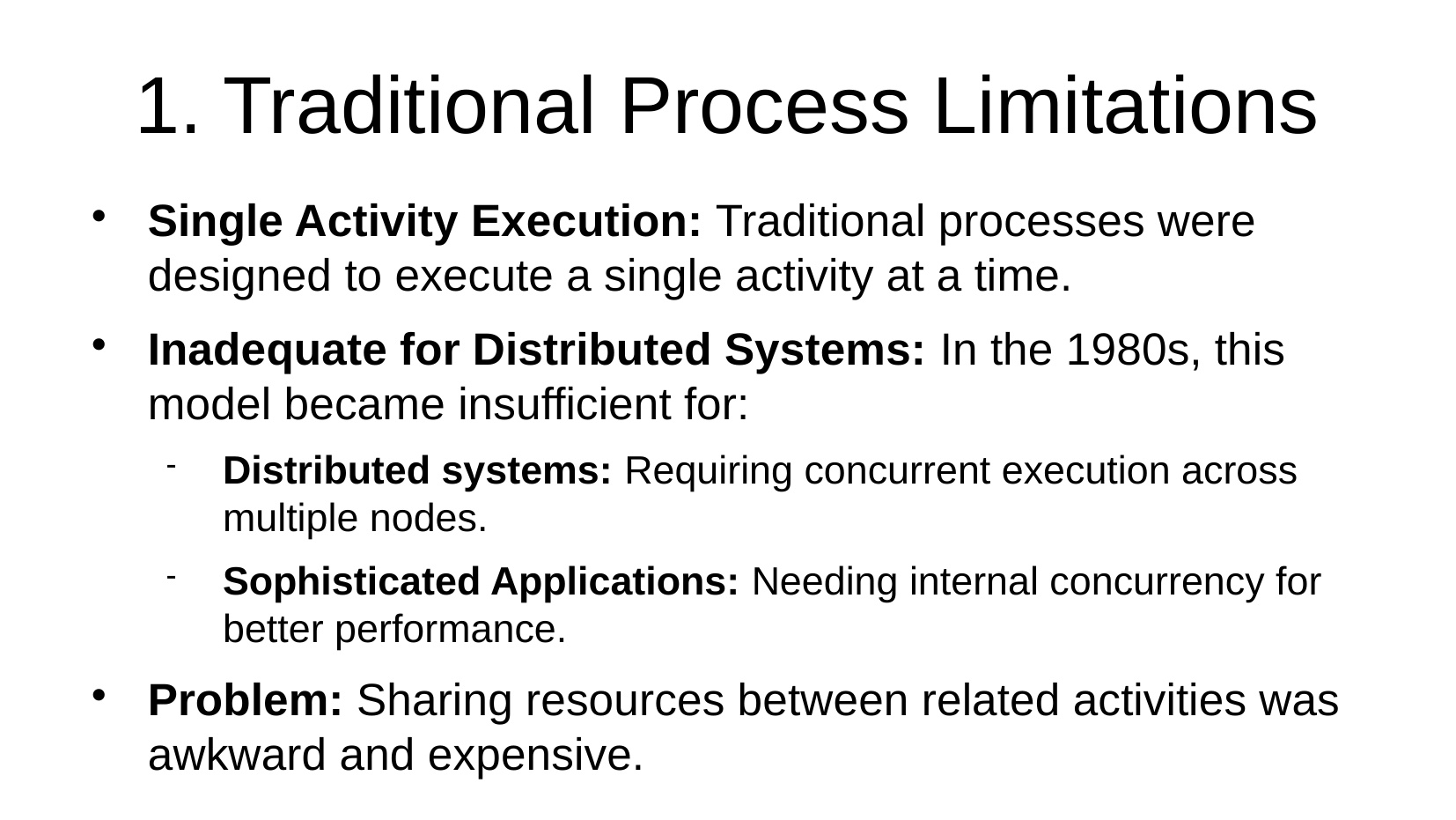

1. Traditional Process Limitations
Single Activity Execution: Traditional processes were designed to execute a single activity at a time.
Inadequate for Distributed Systems: In the 1980s, this model became insufficient for:
Distributed systems: Requiring concurrent execution across multiple nodes.
Sophisticated Applications: Needing internal concurrency for better performance.
Problem: Sharing resources between related activities was awkward and expensive.